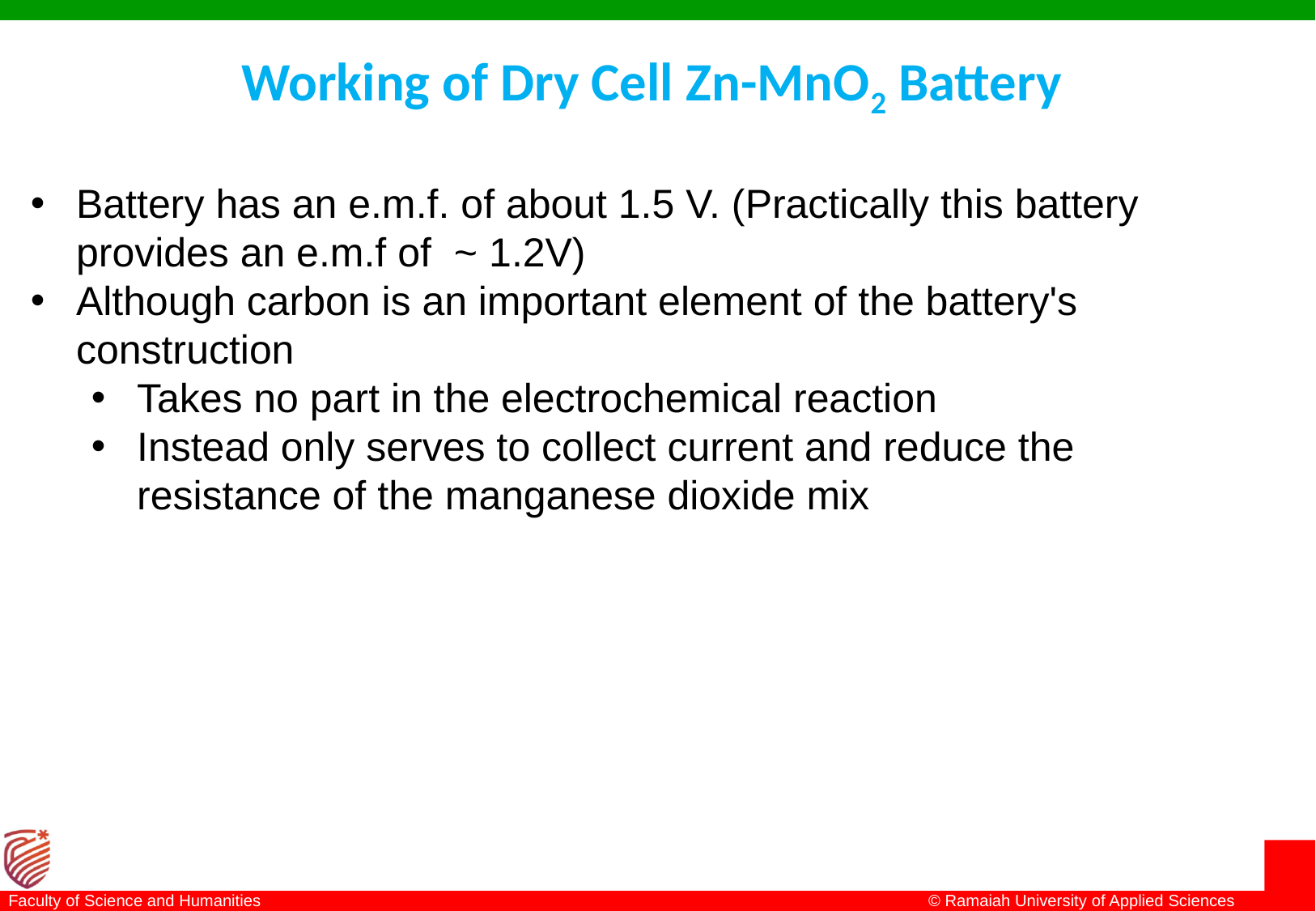

# Working of Dry Cell Zn-MnO2 Battery
Battery has an e.m.f. of about 1.5 V. (Practically this battery provides an e.m.f of  ~ 1.2V)
Although carbon is an important element of the battery's construction
Takes no part in the electrochemical reaction
Instead only serves to collect current and reduce the resistance of the manganese dioxide mix